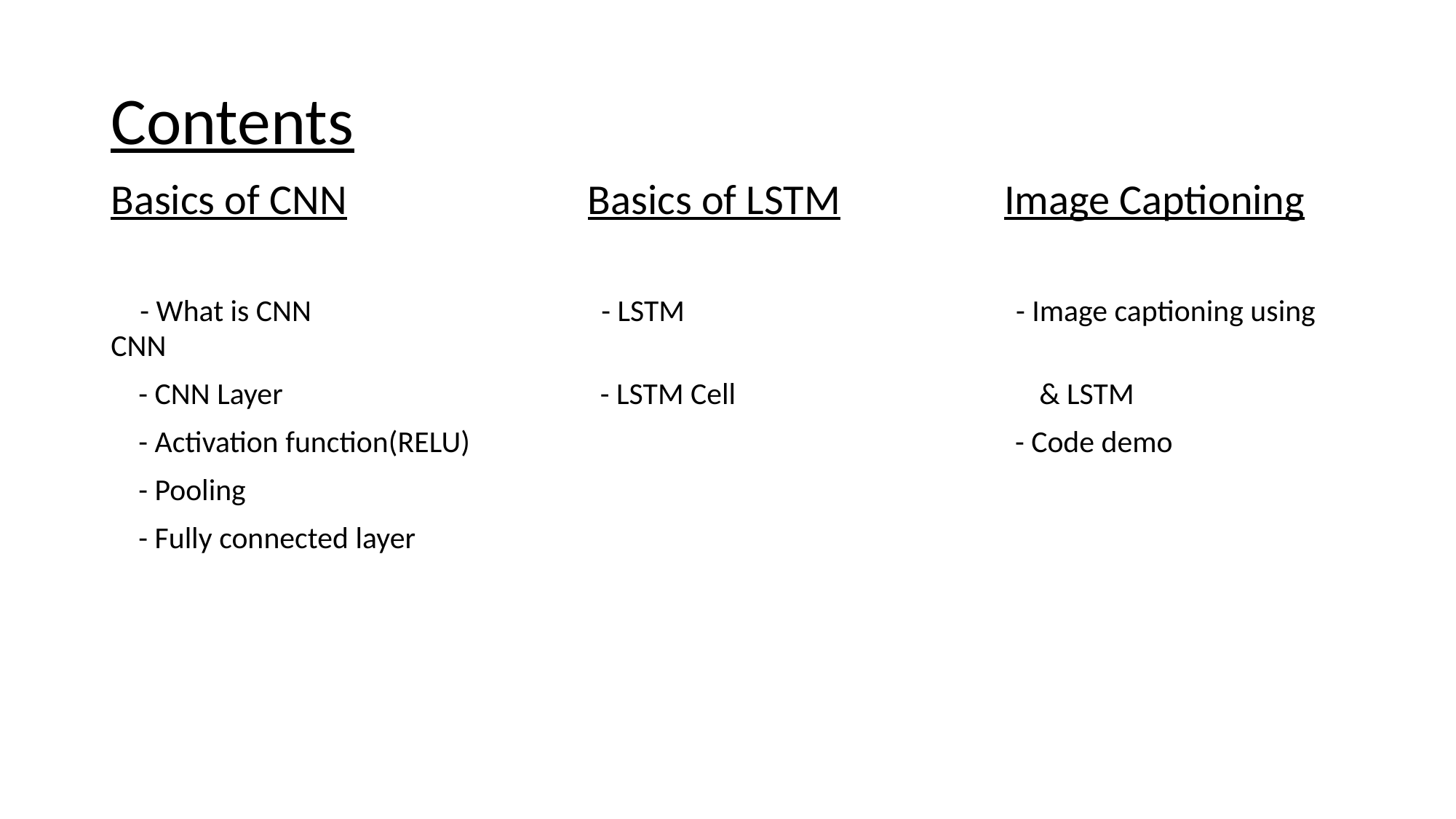

# Contents
Basics of CNN                         Basics of LSTM                 Image Captioning
   - What is CNN                                          - LSTM                                                - Image captioning using CNN
    - CNN Layer                                              - LSTM Cell                                            & LSTM
    - Activation function(RELU)                                                                               - Code demo
    - Pooling
    - Fully connected layer